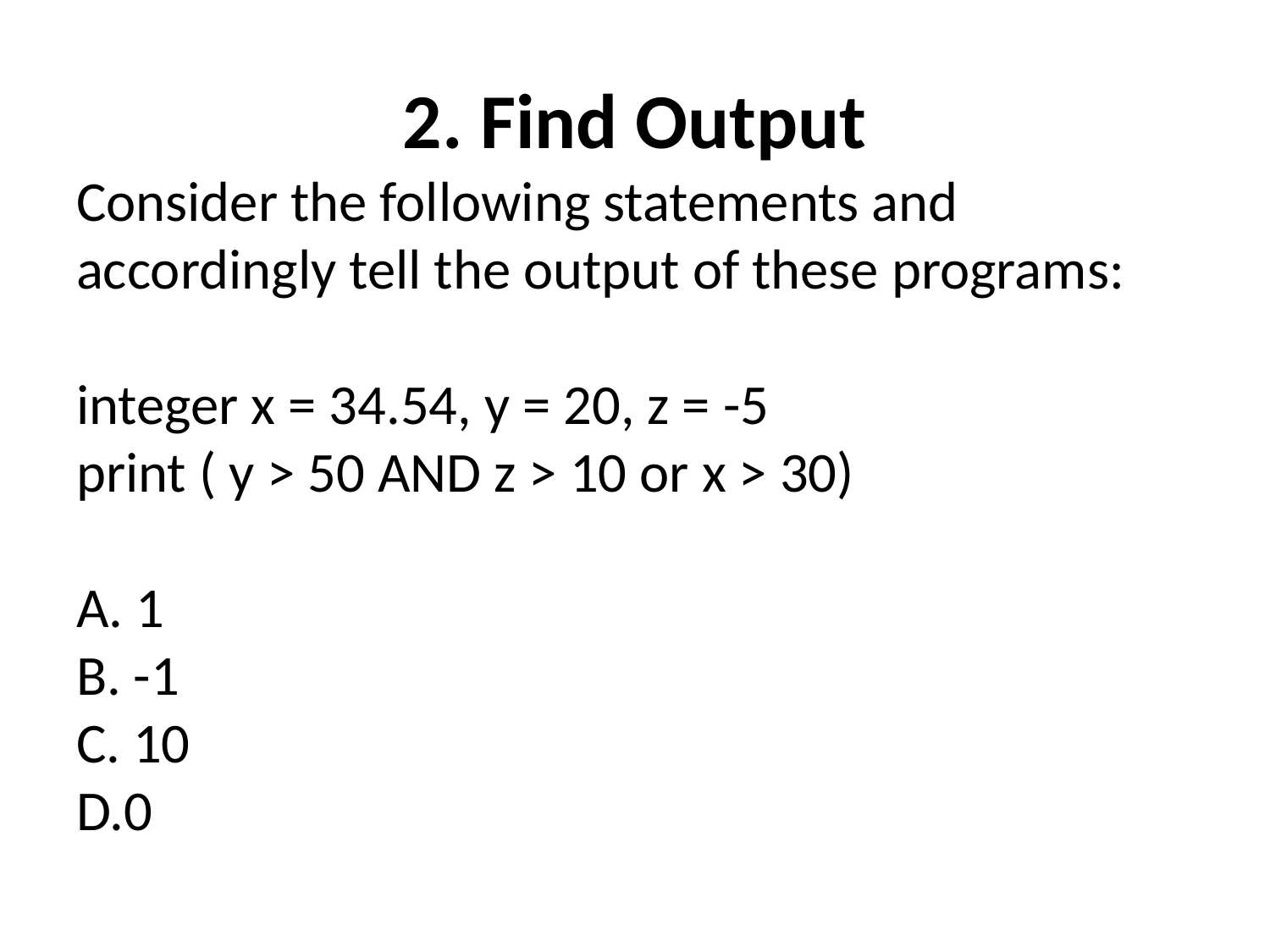

# 2. Find Output
Consider the following statements and accordingly tell the output of these programs:
integer x = 34.54, y = 20, z = -5
print ( y > 50 AND z > 10 or x > 30)
A. 1
B. -1
C. 10
D.0